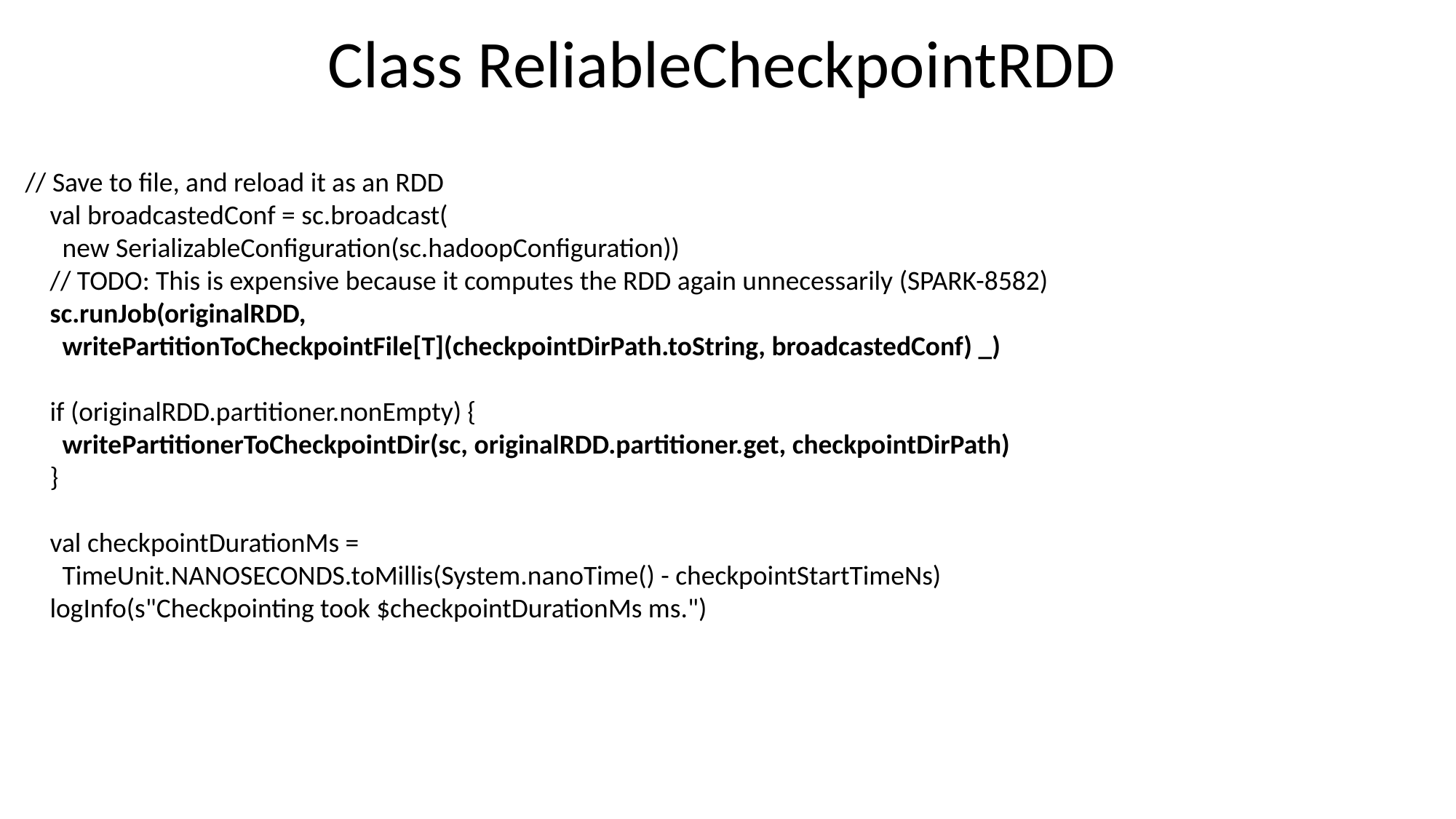

Class ReliableCheckpointRDD
// Save to file, and reload it as an RDD
    val broadcastedConf = sc.broadcast(
      new SerializableConfiguration(sc.hadoopConfiguration))
    // TODO: This is expensive because it computes the RDD again unnecessarily (SPARK-8582)
    sc.runJob(originalRDD,
      writePartitionToCheckpointFile[T](checkpointDirPath.toString, broadcastedConf) _)

    if (originalRDD.partitioner.nonEmpty) {
      writePartitionerToCheckpointDir(sc, originalRDD.partitioner.get, checkpointDirPath)
    }

    val checkpointDurationMs =
      TimeUnit.NANOSECONDS.toMillis(System.nanoTime() - checkpointStartTimeNs)
    logInfo(s"Checkpointing took $checkpointDurationMs ms.")